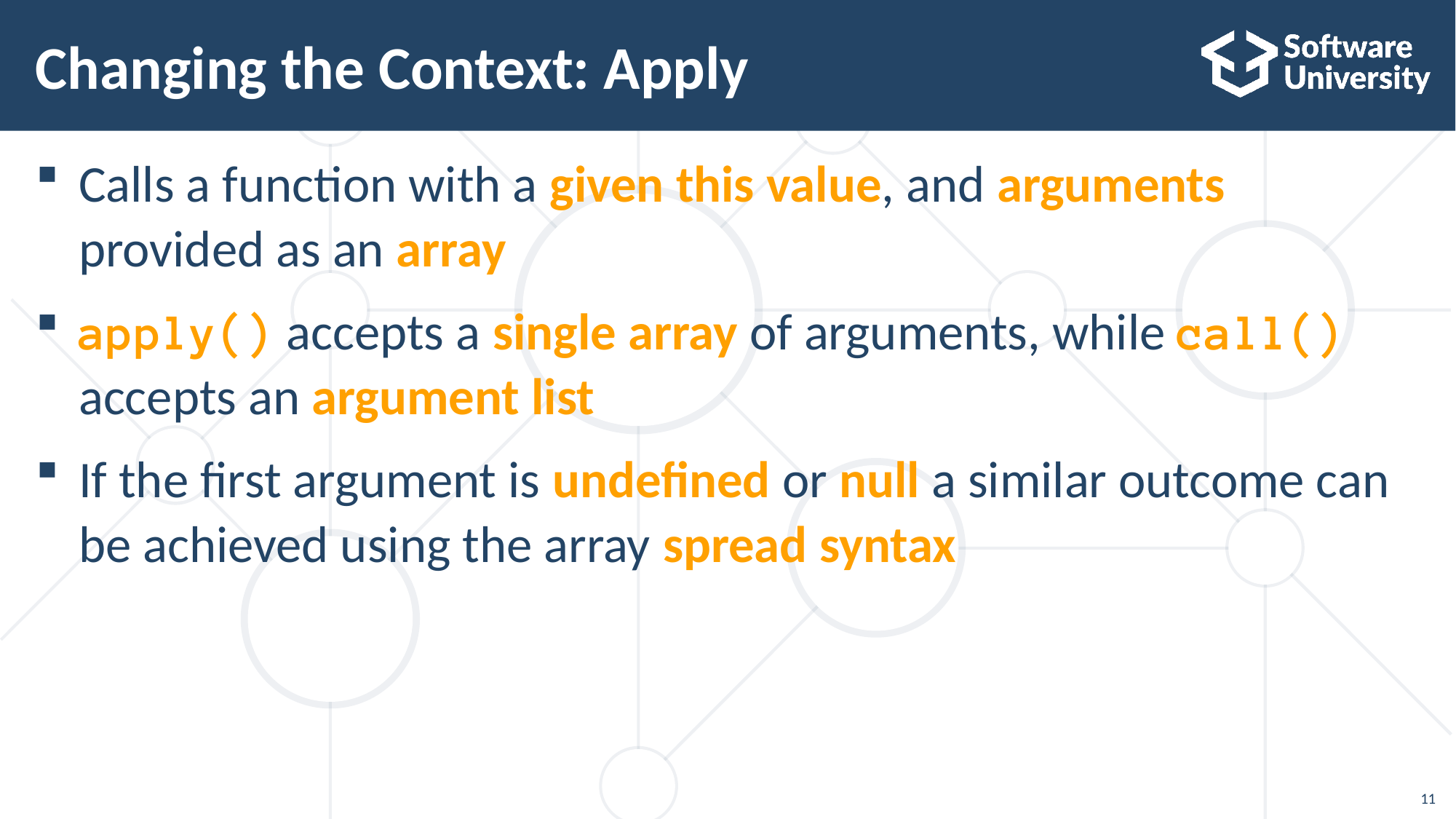

# Changing the Context: Apply
Calls a function with a given this value, and arguments provided as an array
apply() accepts a single array of arguments, while call() accepts an argument list
If the first argument is undefined or null a similar outcome can be achieved using the array spread syntax
11